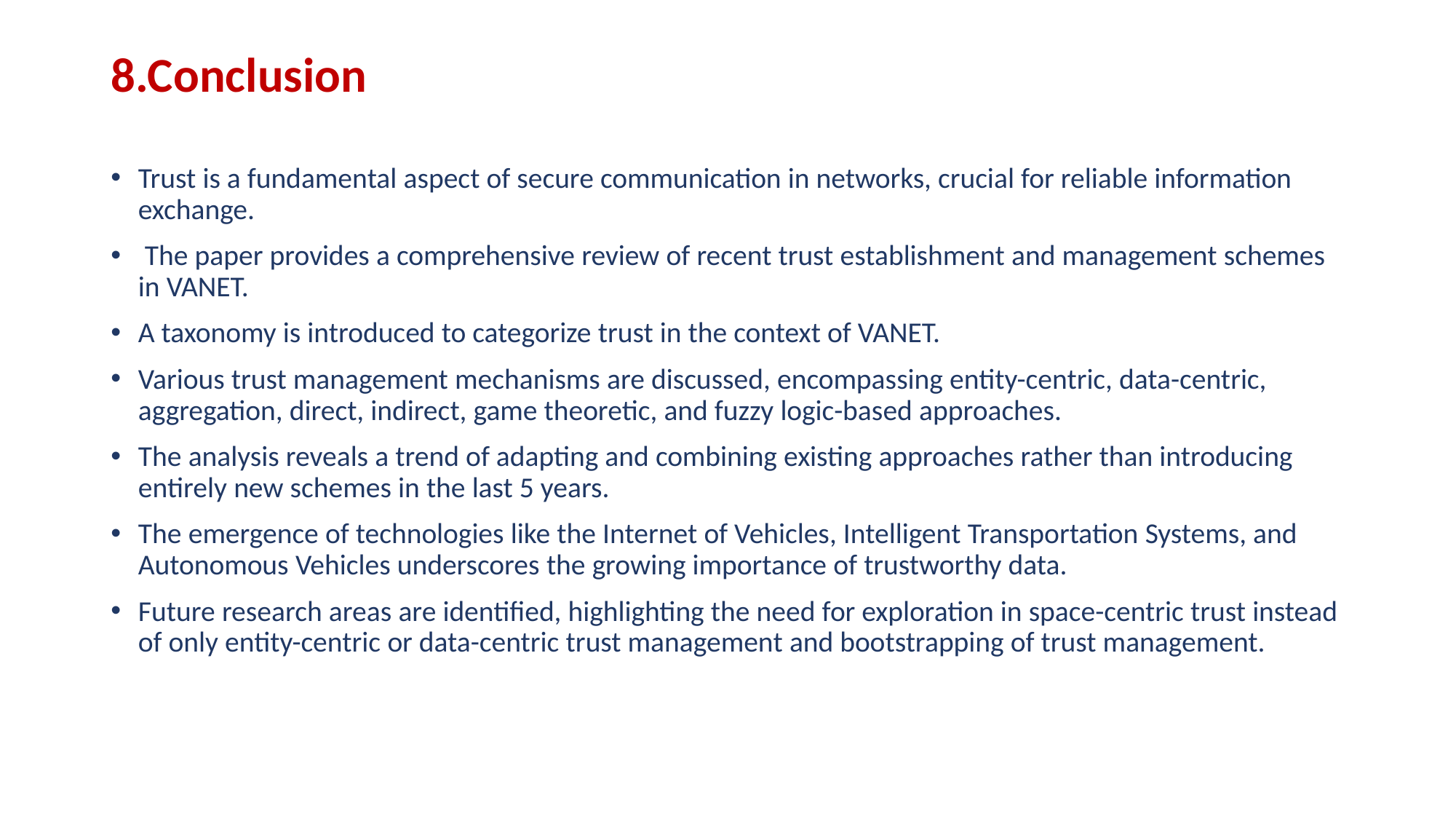

# 8.Conclusion
Trust is a fundamental aspect of secure communication in networks, crucial for reliable information exchange.
 The paper provides a comprehensive review of recent trust establishment and management schemes in VANET.
A taxonomy is introduced to categorize trust in the context of VANET.
Various trust management mechanisms are discussed, encompassing entity-centric, data-centric, aggregation, direct, indirect, game theoretic, and fuzzy logic-based approaches.
The analysis reveals a trend of adapting and combining existing approaches rather than introducing entirely new schemes in the last 5 years.
The emergence of technologies like the Internet of Vehicles, Intelligent Transportation Systems, and Autonomous Vehicles underscores the growing importance of trustworthy data.
Future research areas are identified, highlighting the need for exploration in space-centric trust instead of only entity-centric or data-centric trust management and bootstrapping of trust management.